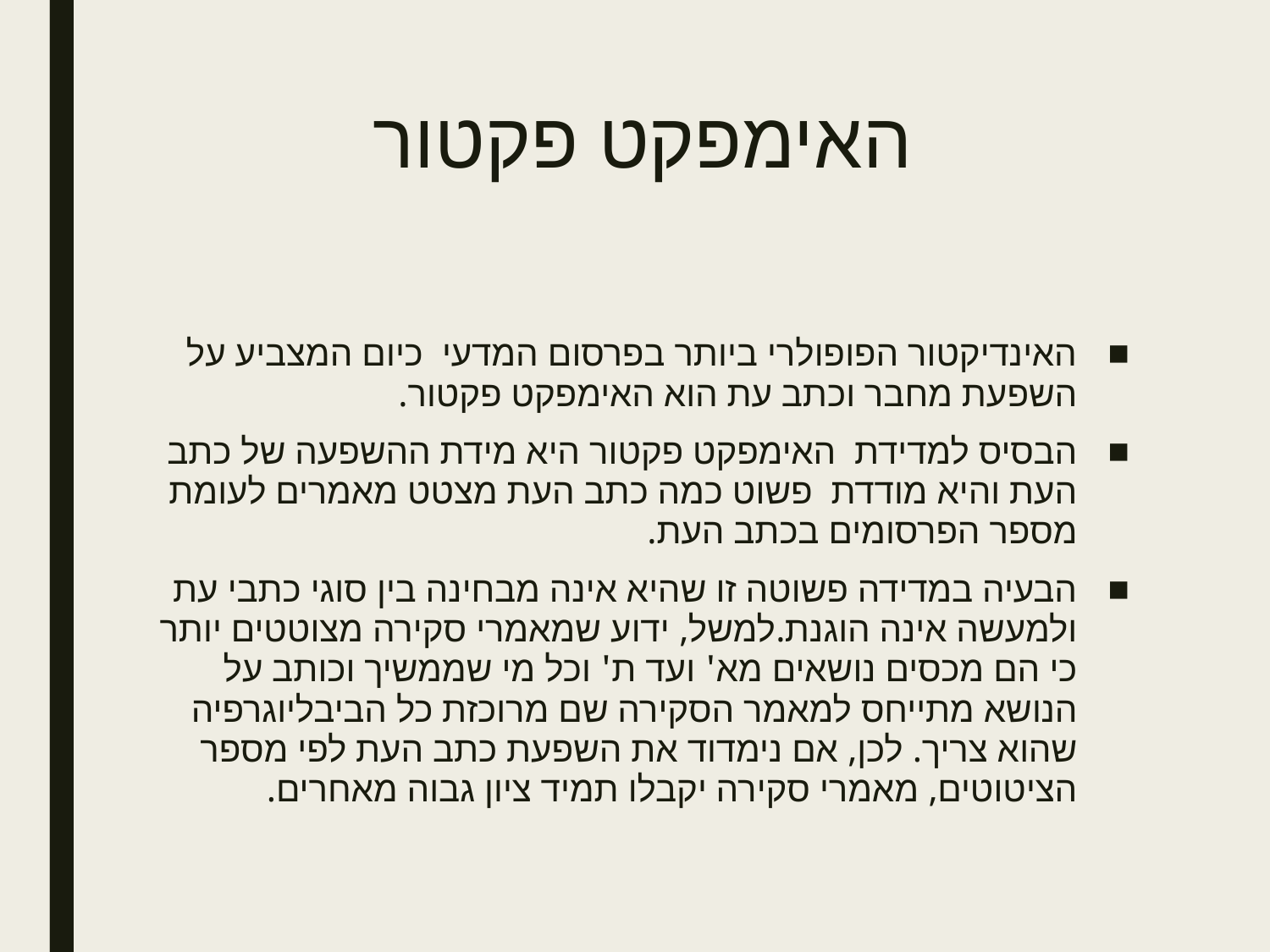

# האימפקט פקטור
האינדיקטור הפופולרי ביותר בפרסום המדעי  כיום המצביע על השפעת מחבר וכתב עת הוא האימפקט פקטור.
הבסיס למדידת  האימפקט פקטור היא מידת ההשפעה של כתב העת והיא מודדת  פשוט כמה כתב העת מצטט מאמרים לעומת מספר הפרסומים בכתב העת.
הבעיה במדידה פשוטה זו שהיא אינה מבחינה בין סוגי כתבי עת ולמעשה אינה הוגנת.למשל, ידוע שמאמרי סקירה מצוטטים יותר כי הם מכסים נושאים מא' ועד ת' וכל מי שממשיך וכותב על הנושא מתייחס למאמר הסקירה שם מרוכזת כל הביבליוגרפיה שהוא צריך. לכן, אם נימדוד את השפעת כתב העת לפי מספר הציטוטים, מאמרי סקירה יקבלו תמיד ציון גבוה מאחרים.